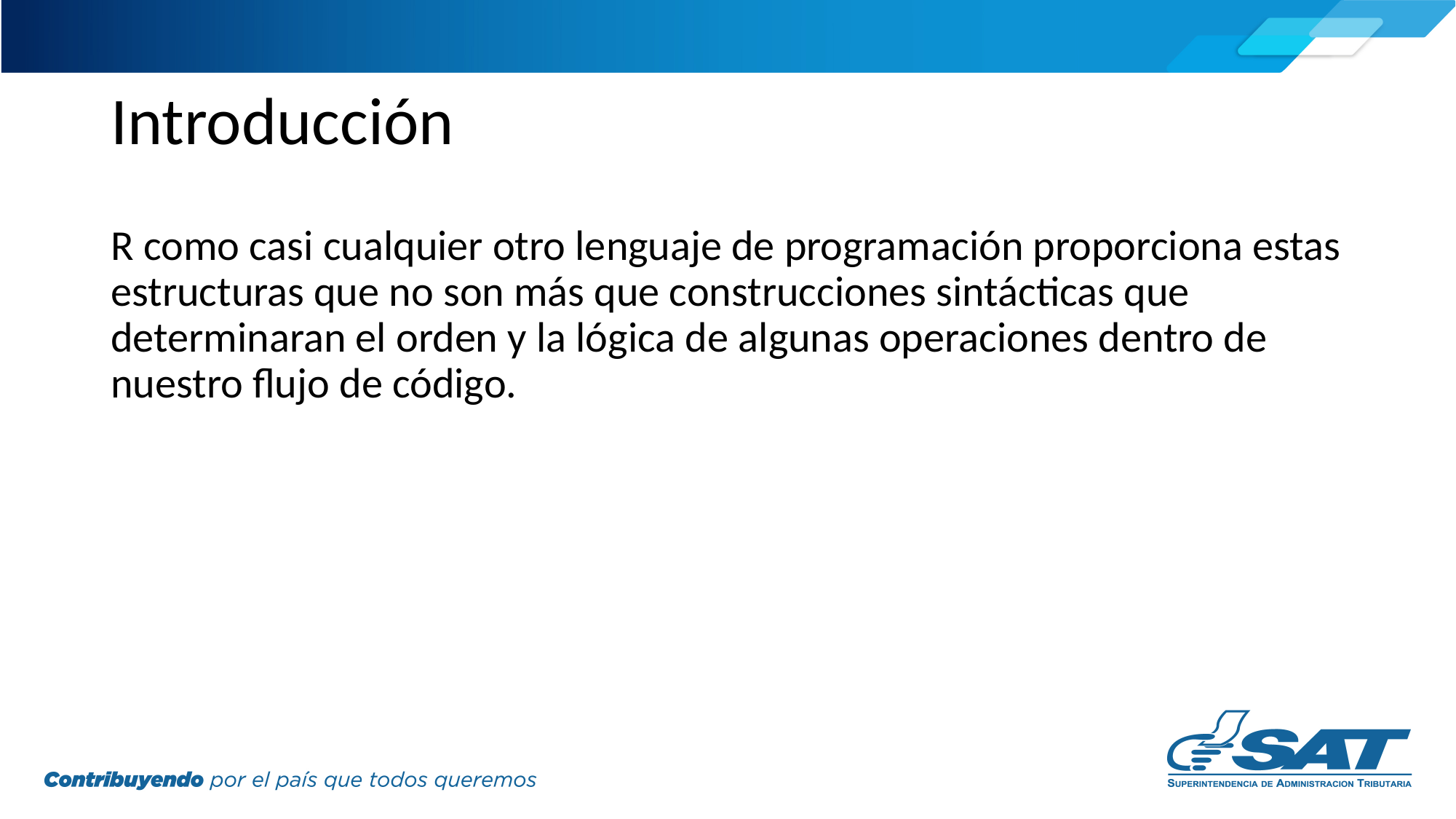

# Introducción
R como casi cualquier otro lenguaje de programación proporciona estas estructuras que no son más que construcciones sintácticas que determinaran el orden y la lógica de algunas operaciones dentro de nuestro flujo de código.